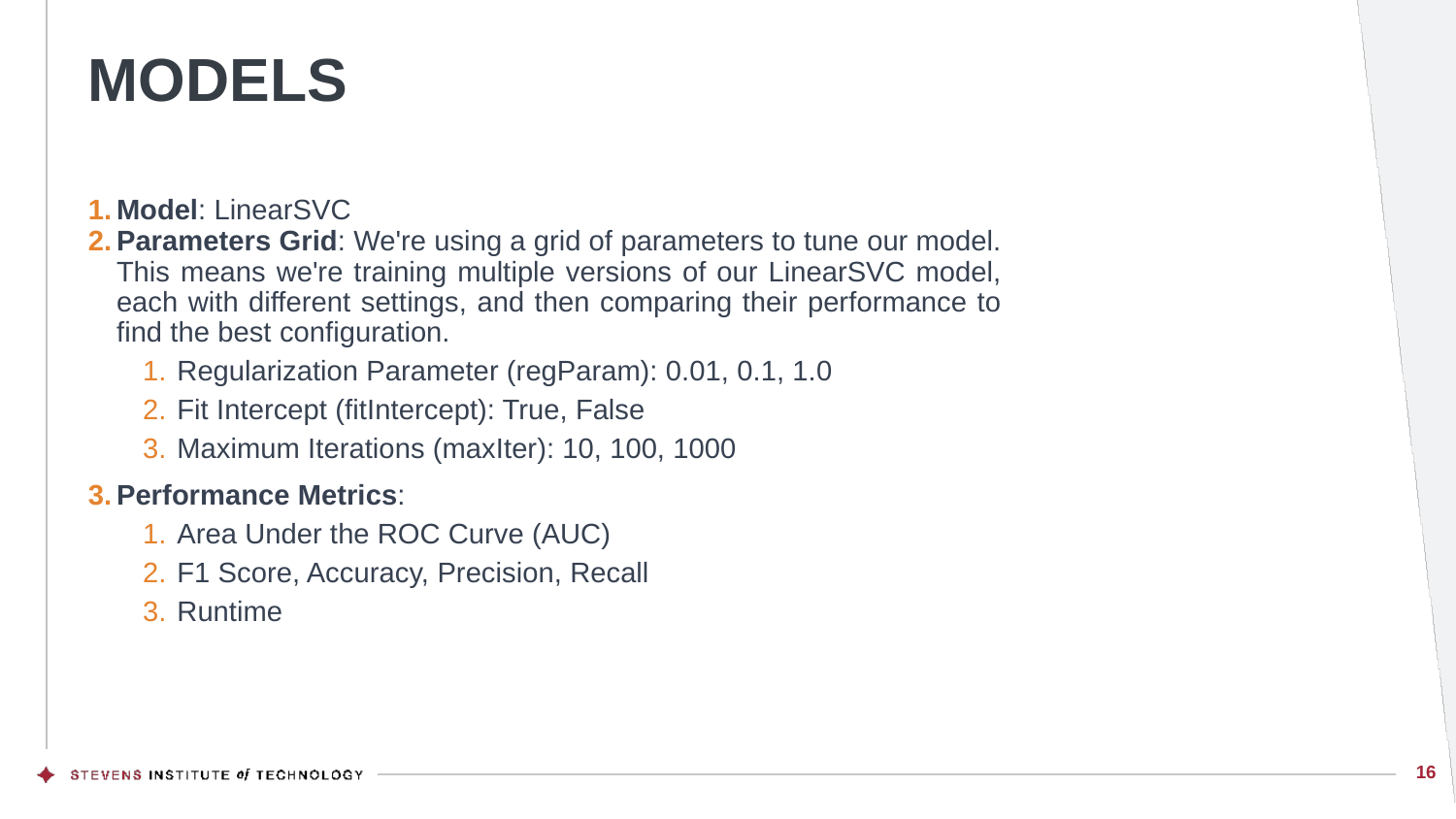

# MODELS
Model: LinearSVC
Parameters Grid: We're using a grid of parameters to tune our model. This means we're training multiple versions of our LinearSVC model, each with different settings, and then comparing their performance to find the best configuration.
Regularization Parameter (regParam): 0.01, 0.1, 1.0
Fit Intercept (fitIntercept): True, False
Maximum Iterations (maxIter): 10, 100, 1000
Performance Metrics:
Area Under the ROC Curve (AUC)
F1 Score, Accuracy, Precision, Recall
Runtime
16